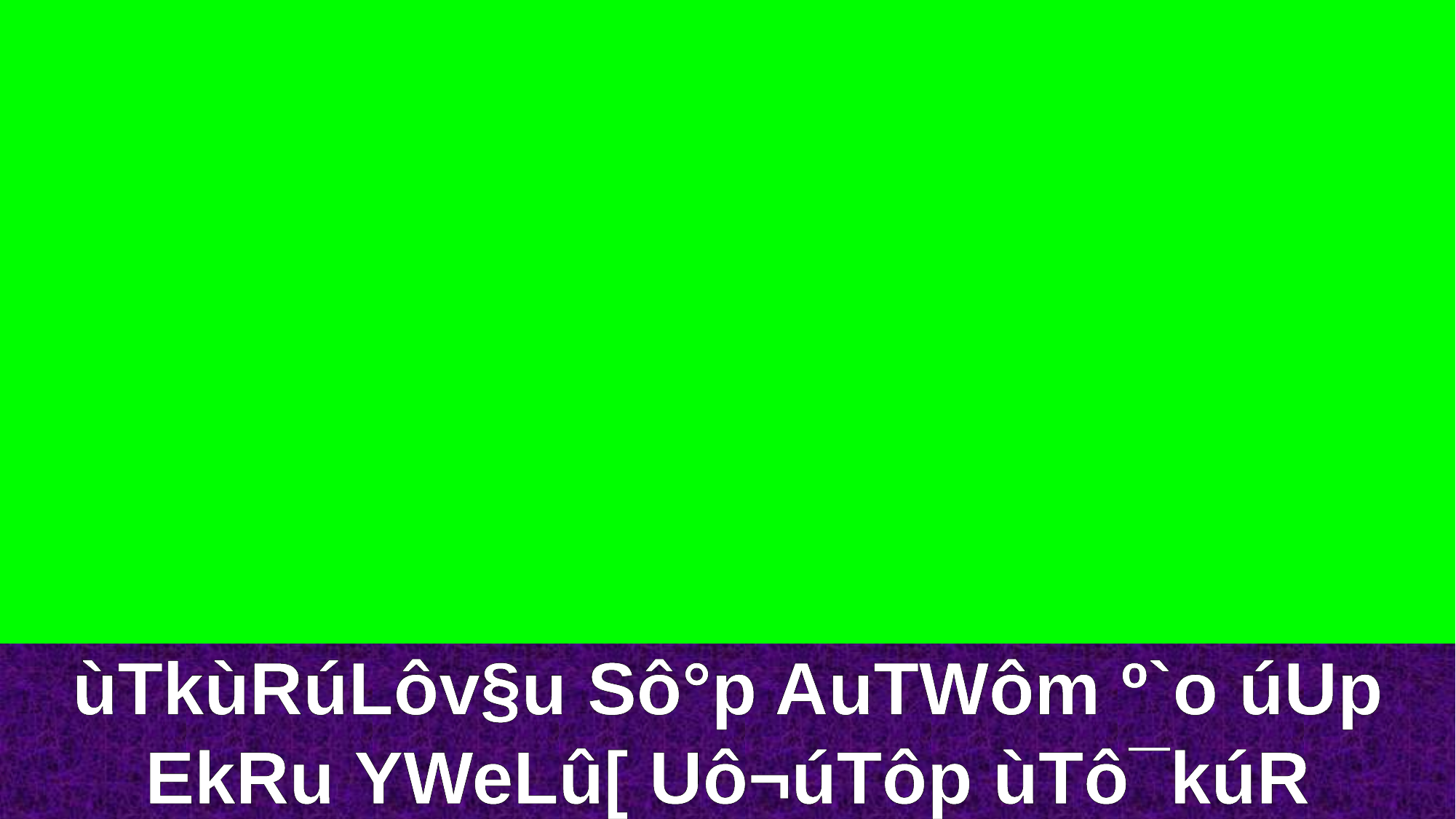

ùTkùRúLôv§u Sô°p AuTWôm º`o úUp
EkRu YWeLû[ Uô¬úTôp ùTô¯kúR